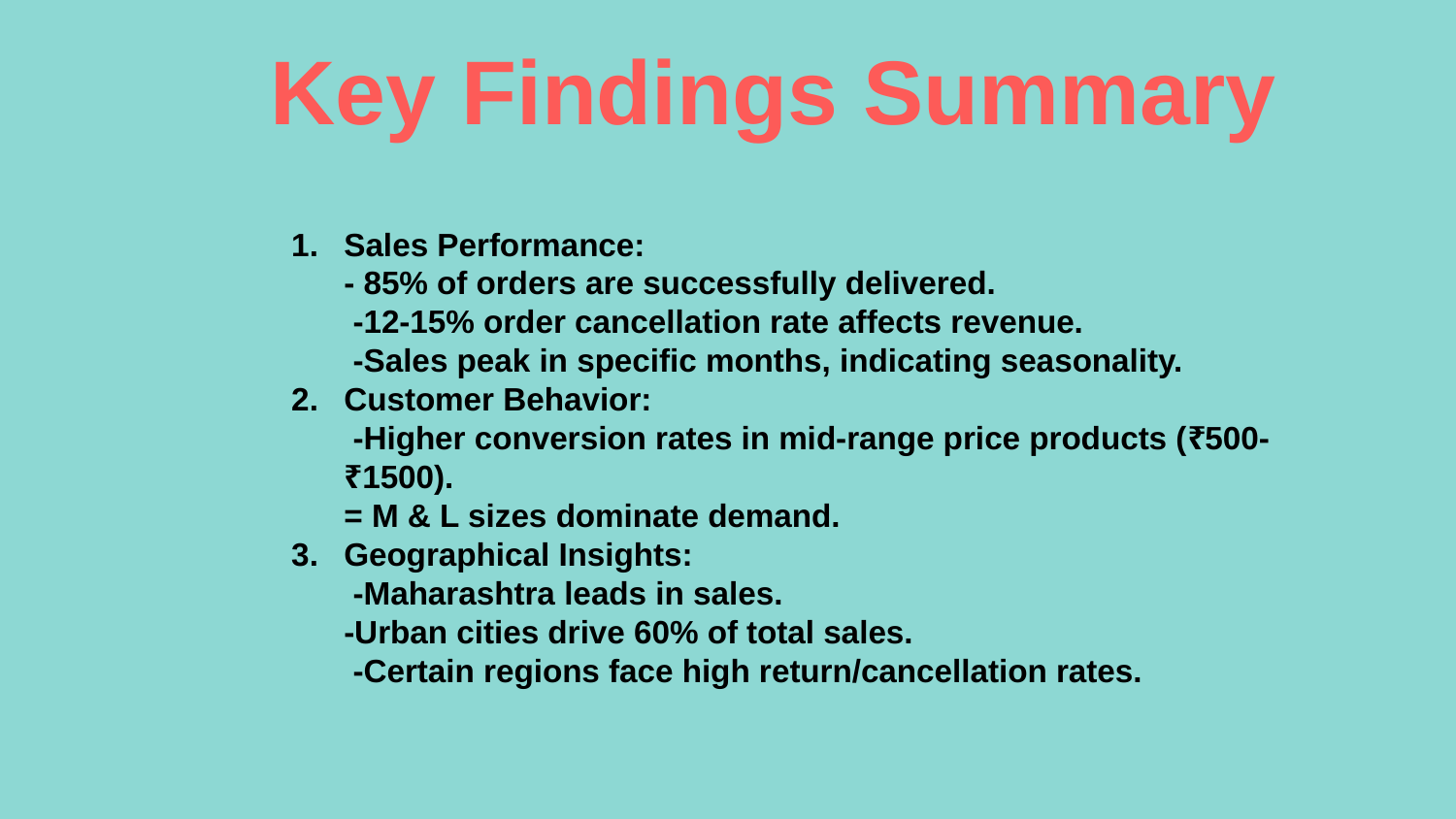

# Key Findings Summary
Sales Performance:
- 85% of orders are successfully delivered.
 -12-15% order cancellation rate affects revenue.
 -Sales peak in specific months, indicating seasonality.
Customer Behavior:
 -Higher conversion rates in mid-range price products (₹500-₹1500).
= M & L sizes dominate demand.
Geographical Insights:
 -Maharashtra leads in sales.
-Urban cities drive 60% of total sales.
 -Certain regions face high return/cancellation rates.